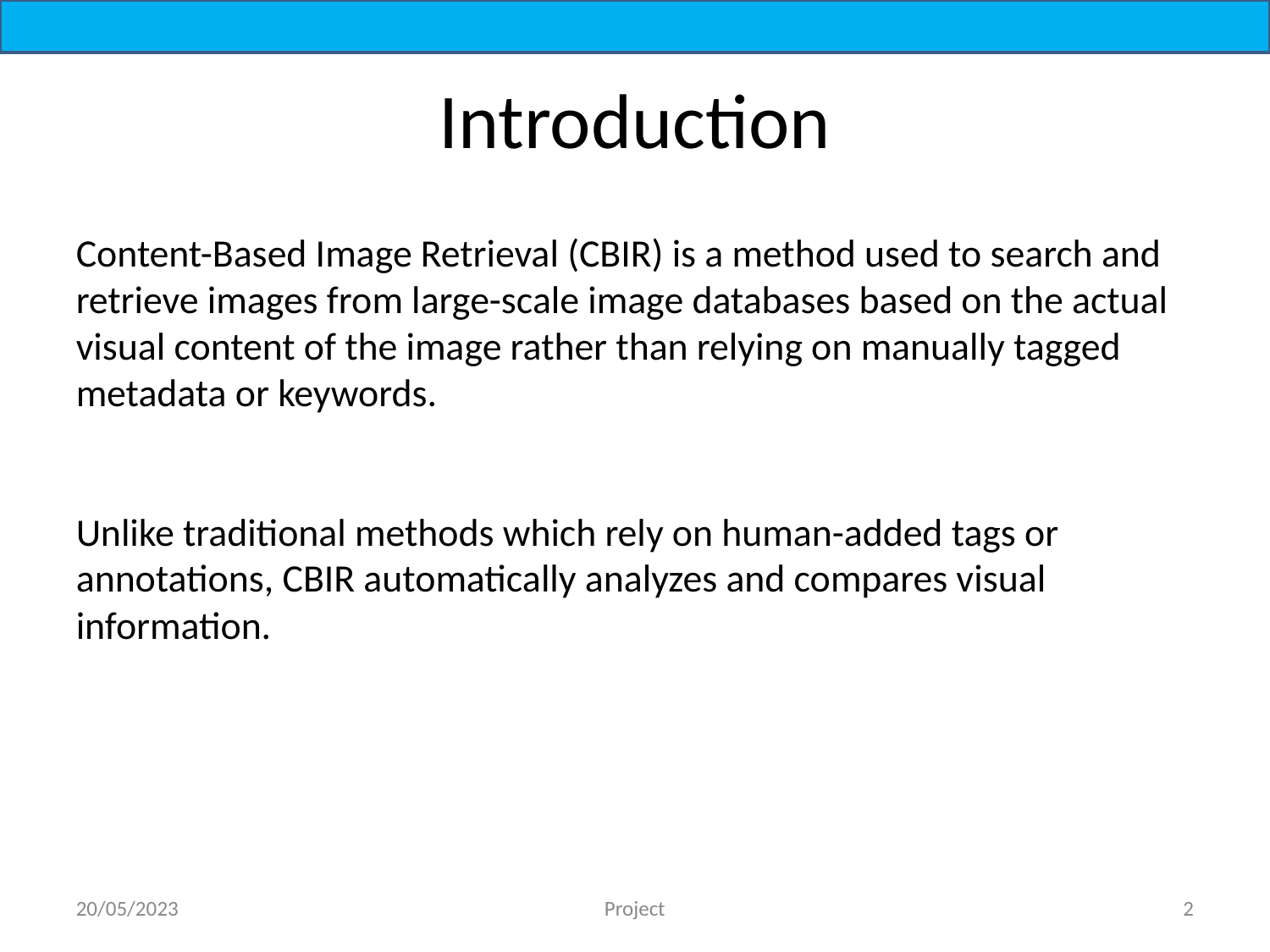

Introduction
Content-Based Image Retrieval (CBIR) is a method used to search and retrieve images from large-scale image databases based on the actual visual content of the image rather than relying on manually tagged metadata or keywords.

Unlike traditional methods which rely on human-added tags or annotations, CBIR automatically analyzes and compares visual information.

20/05/2023
Project
2